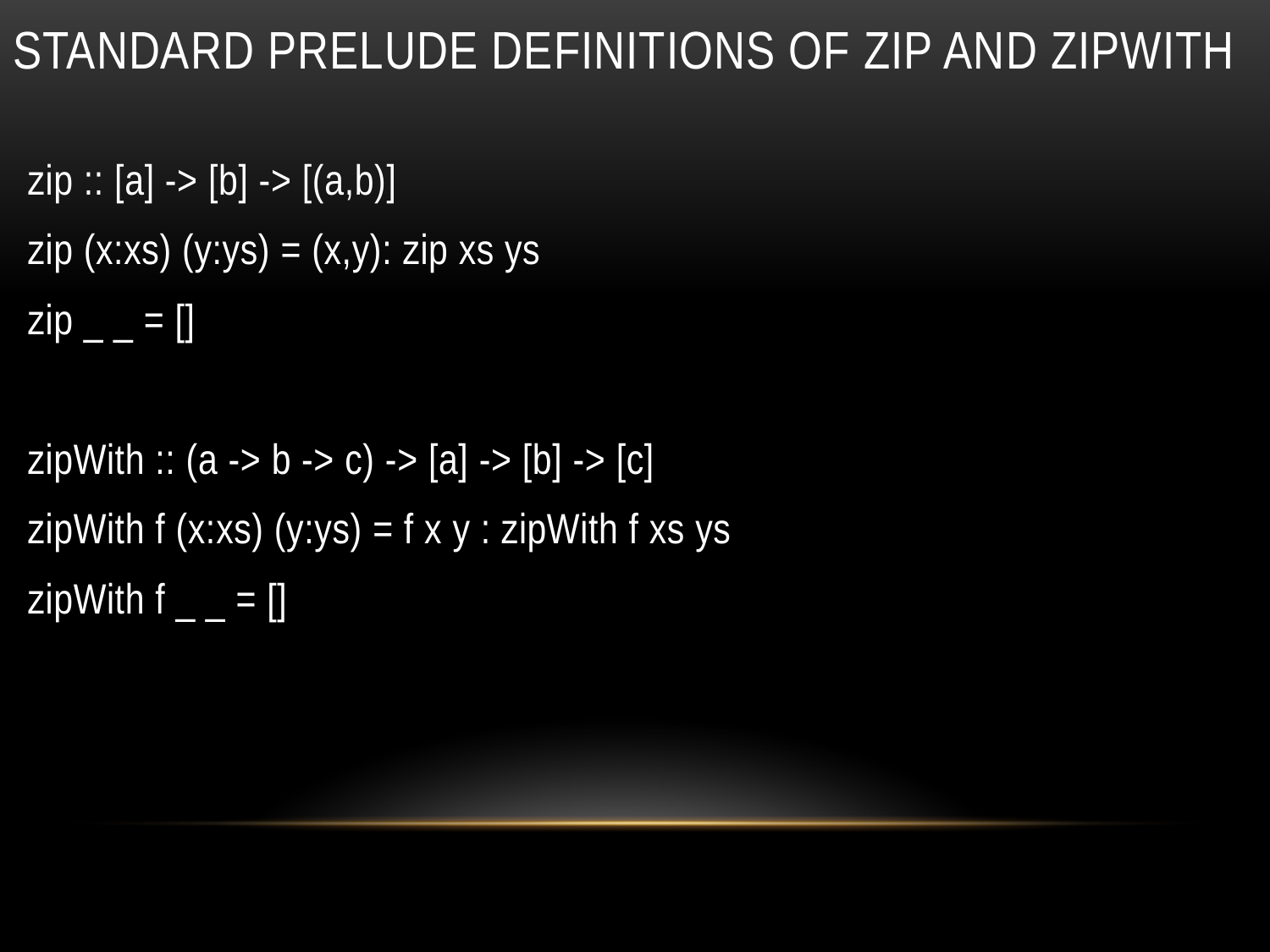

# standard prelude Definitions of zip and zipwith

zip :: [a] -> [b] -> [(a,b)]
zip (x:xs) (y:ys) = (x,y): zip xs ys
zip _ _ = []

zipWith :: (a -> b -> c) -> [a] -> [b] -> [c]
zipWith f (x:xs) (y:ys) = f x y : zipWith f xs ys
zipWith f _ _ = []